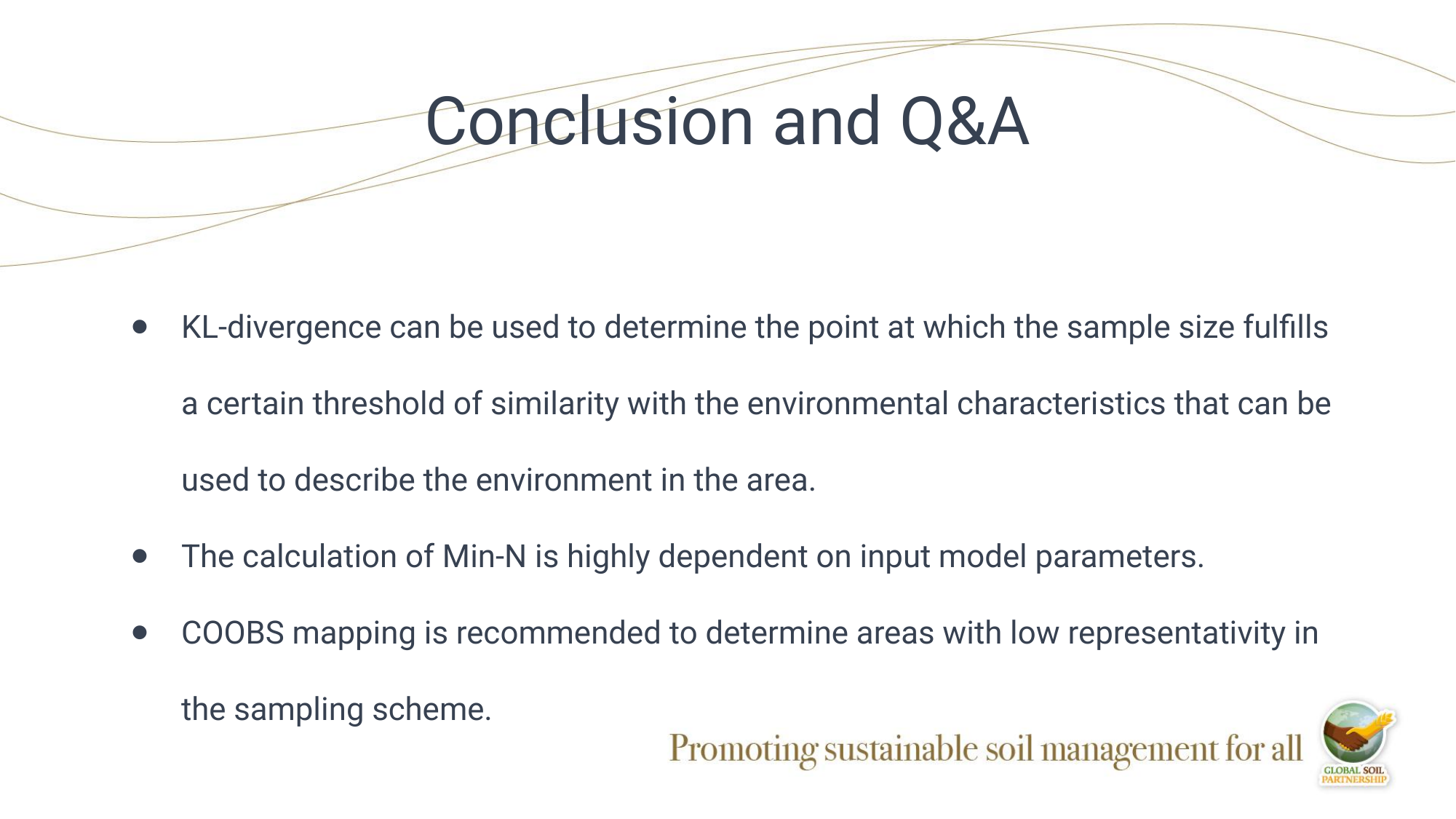

# Conclusion and Q&A

KL-divergence can be used to determine the point at which the sample size fulfills a certain threshold of similarity with the environmental characteristics that can be used to describe the environment in the area.
The calculation of Min-N is highly dependent on input model parameters.
COOBS mapping is recommended to determine areas with low representativity in the sampling scheme.